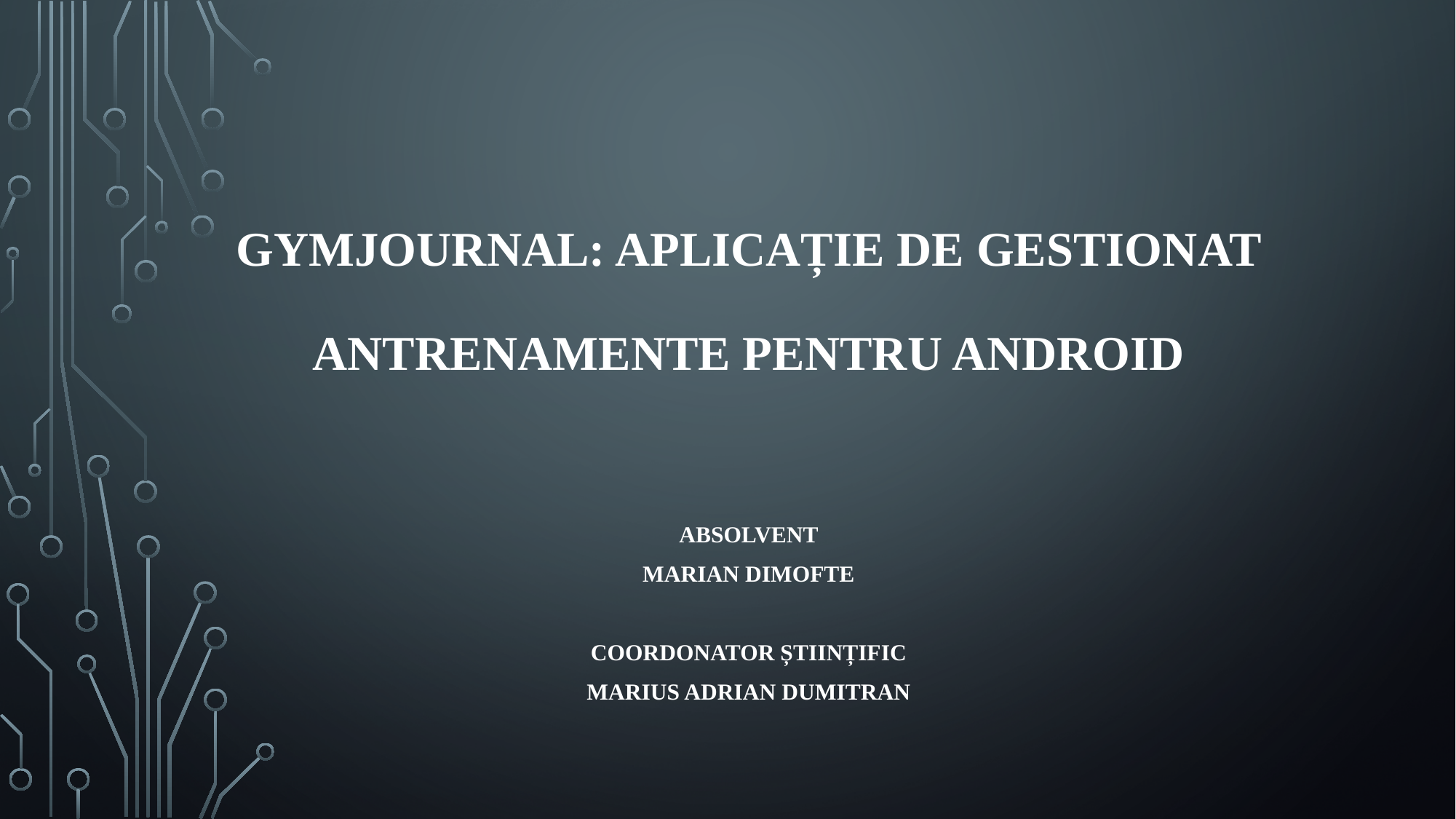

# GymJournal: Aplicație de gestionat antrenamente pentru Android
Absolvent
Marian Dimofte

Coordonator științific
Marius Adrian Dumitran